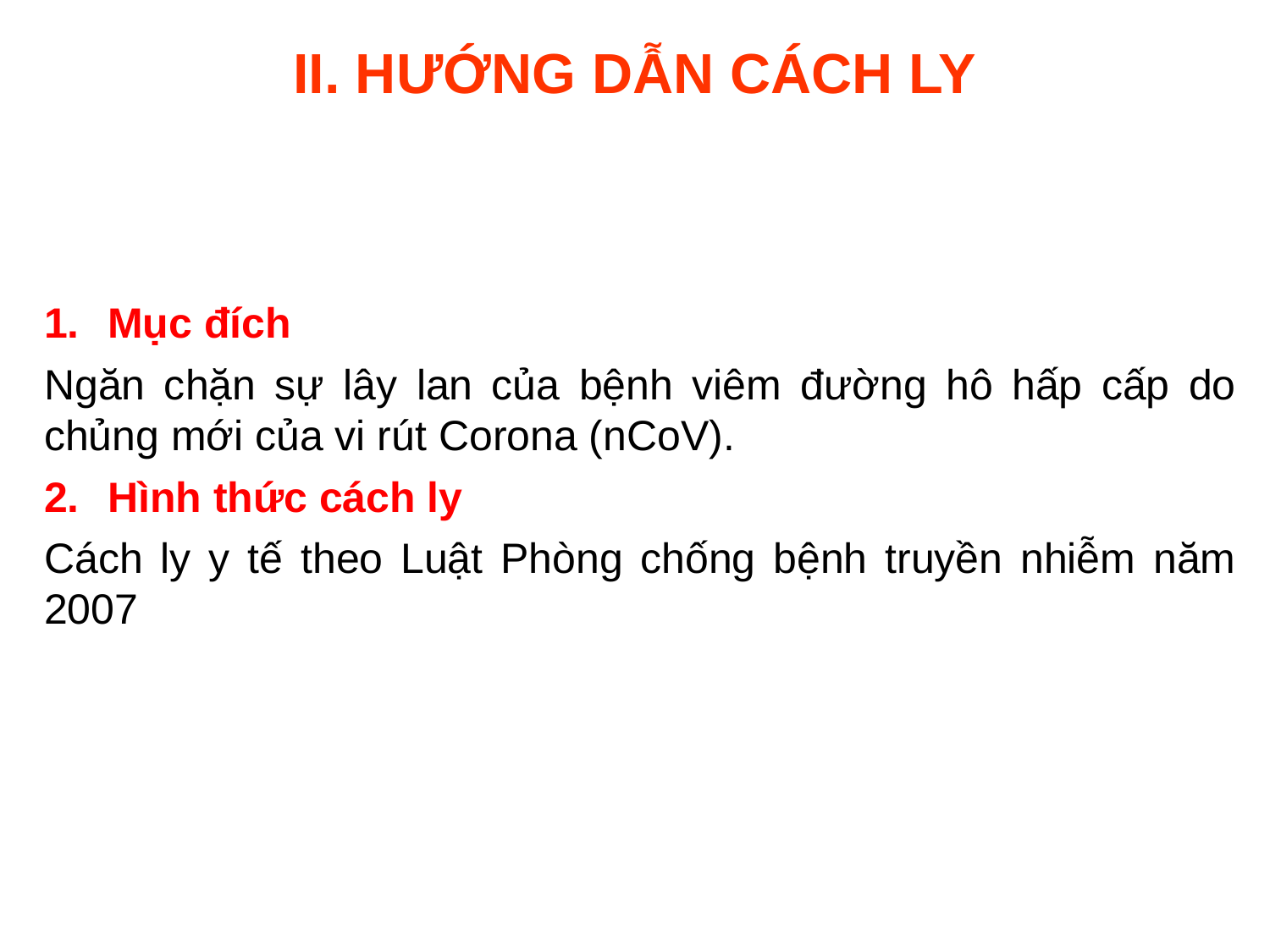

# II. HƯỚNG DẪN CÁCH LY
Mục đích
Ngăn chặn sự lây lan của bệnh viêm đường hô hấp cấp do chủng mới của vi rút Corona (nCoV).
Hình thức cách ly
Cách ly y tế theo Luật Phòng chống bệnh truyền nhiễm năm 2007